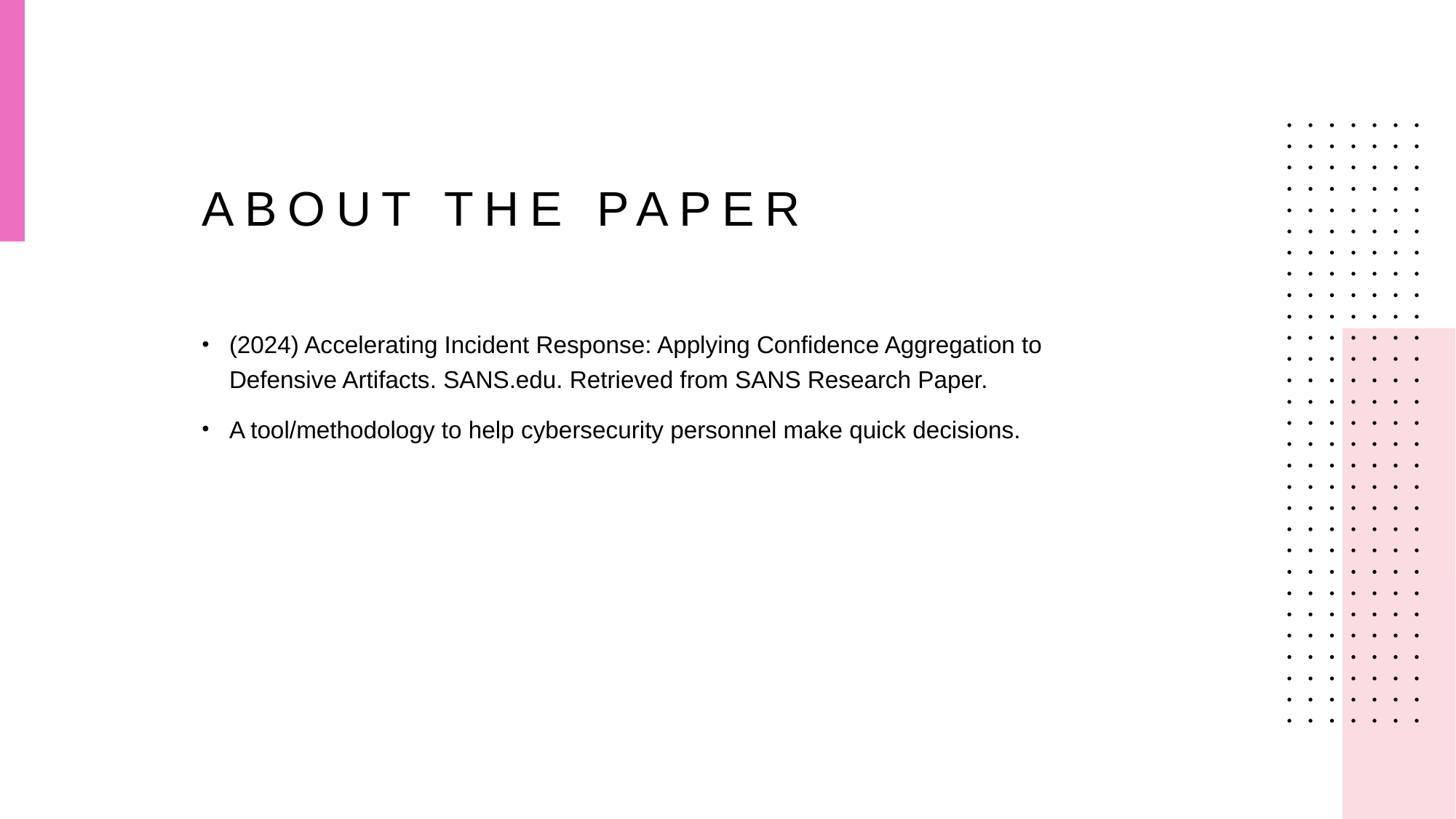

# About the paper
(2024) Accelerating Incident Response: Applying Confidence Aggregation to Defensive Artifacts. SANS.edu. Retrieved from SANS Research Paper.
A tool/methodology to help cybersecurity personnel make quick decisions.